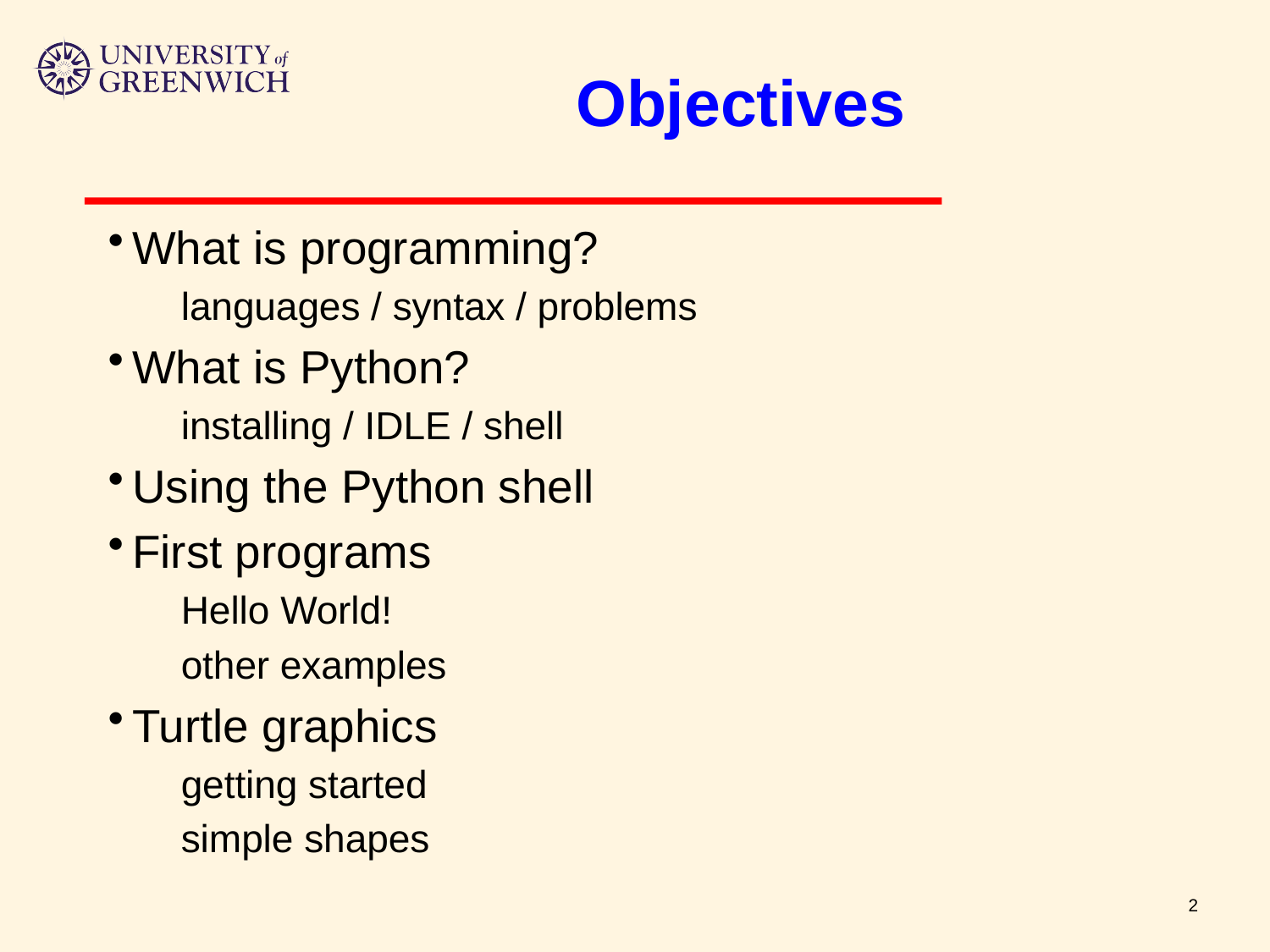

# Objectives
What is programming?
languages / syntax / problems
What is Python?
installing / IDLE / shell
Using the Python shell
First programs
Hello World!
other examples
Turtle graphics
getting started
simple shapes

2